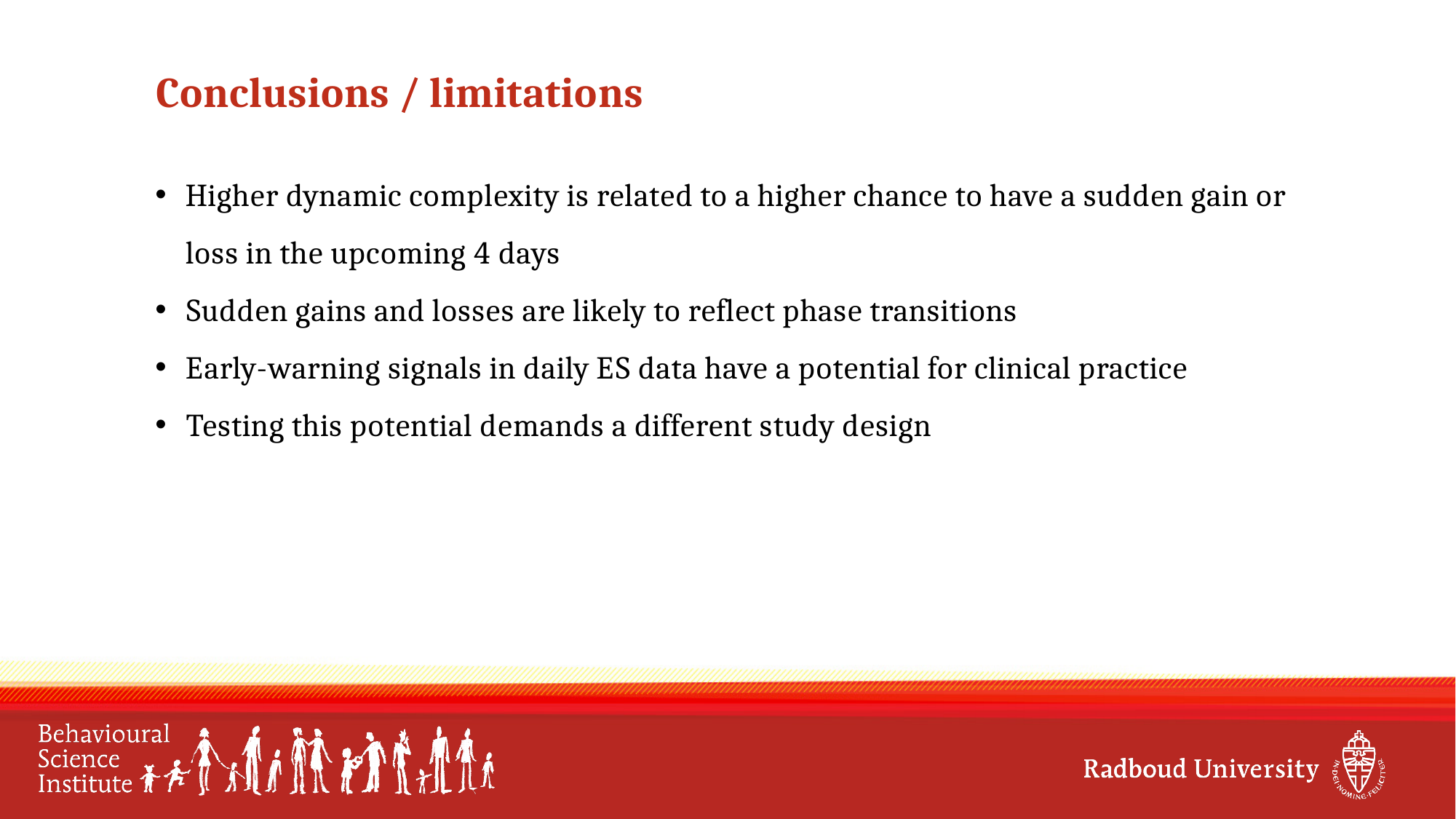

# Conclusions / limitations
Higher dynamic complexity is related to a higher chance to have a sudden gain or loss in the upcoming 4 days
Sudden gains and losses are likely to reflect phase transitions
Early-warning signals in daily ES data have a potential for clinical practice
Testing this potential demands a different study design